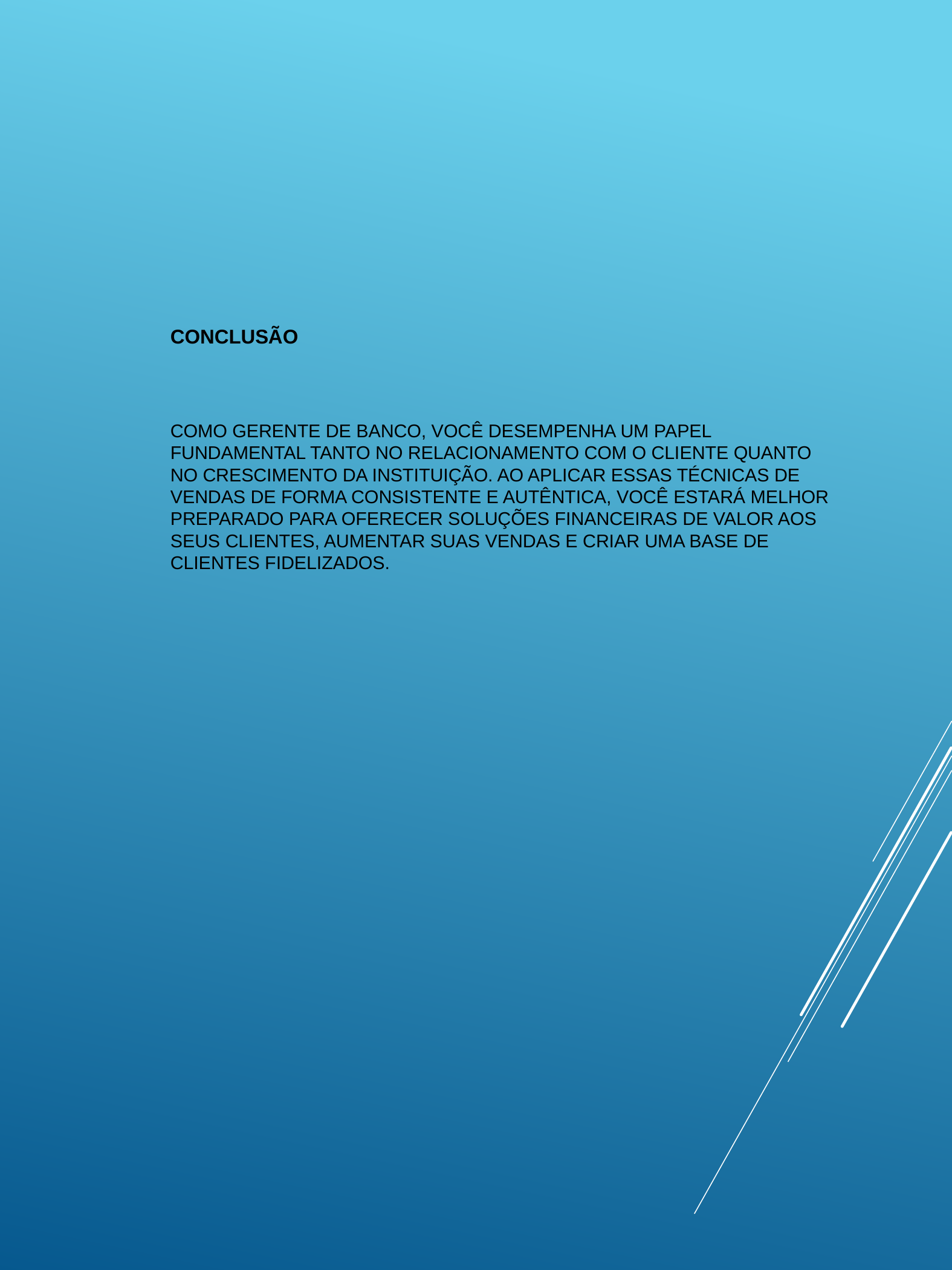

# Conclusão Como gerente de banco, você desempenha um papel fundamental tanto no relacionamento com o cliente quanto no crescimento da instituição. Ao aplicar essas técnicas de vendas de forma consistente e autêntica, você estará melhor preparado para oferecer soluções financeiras de valor aos seus clientes, aumentar suas vendas e criar uma base de clientes fidelizados.